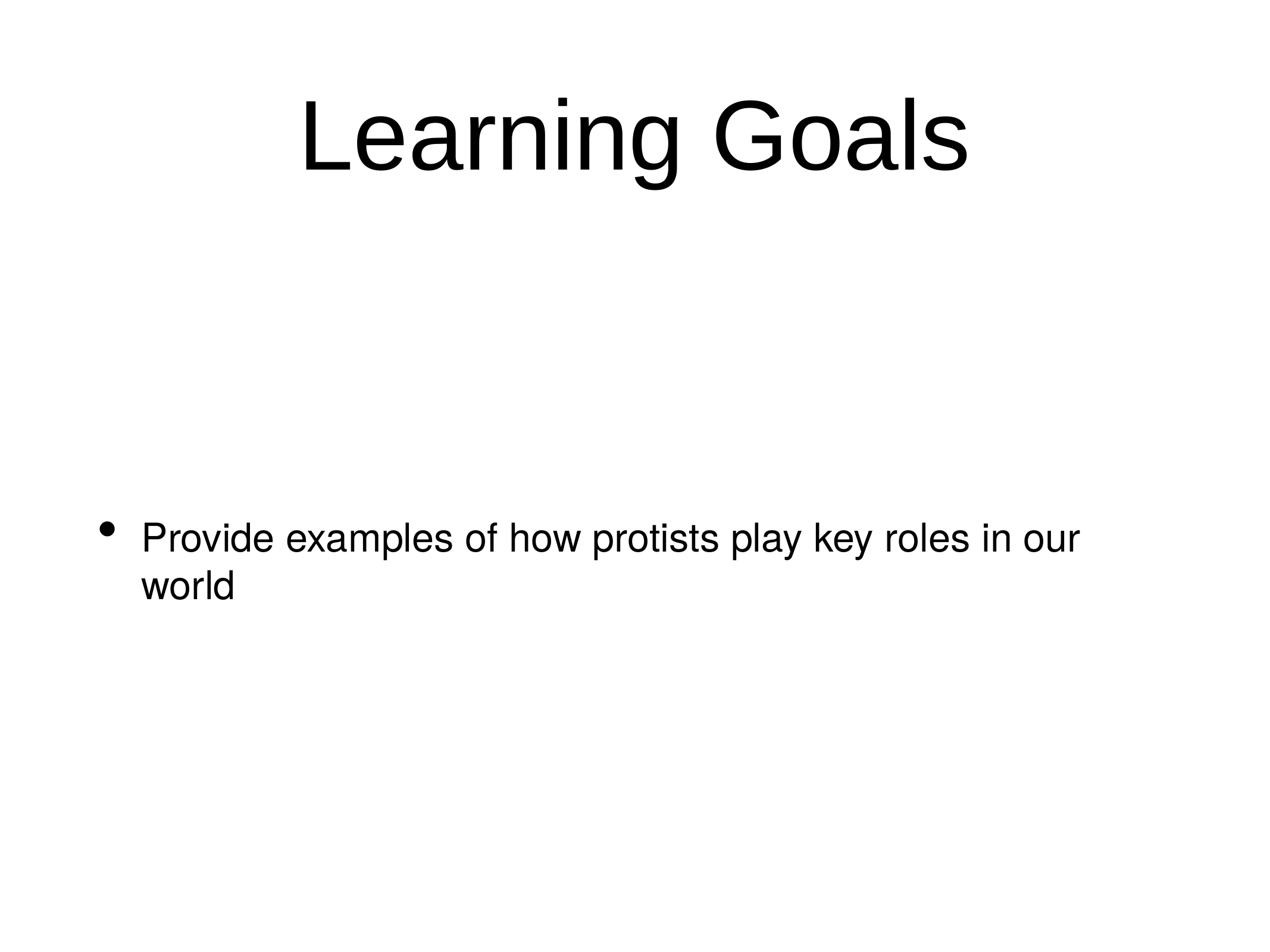

# Learning Goals
Provide examples of how protists play key roles in our world